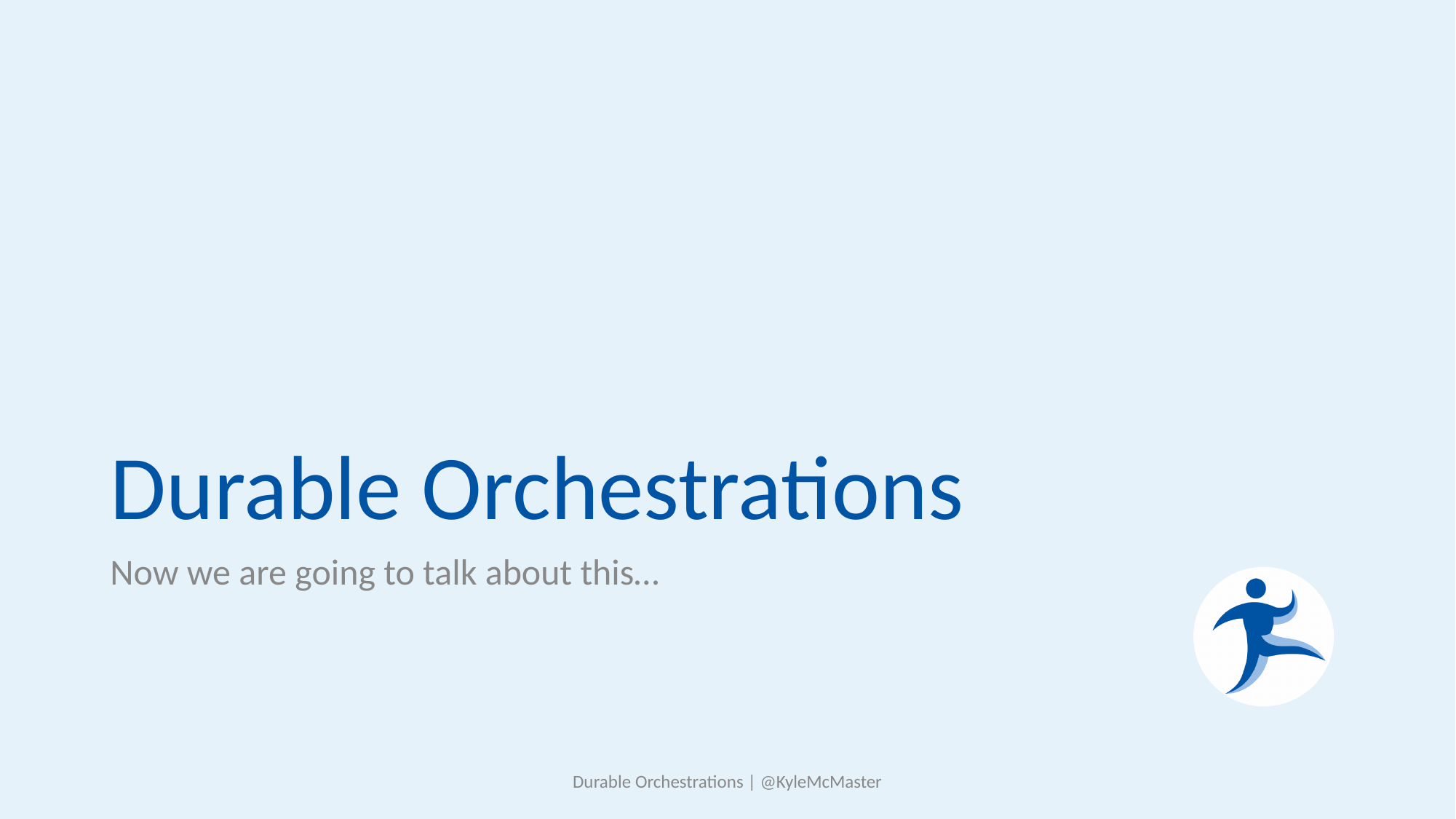

# Durable Orchestrations
Now we are going to talk about this…
Durable Orchestrations | @KyleMcMaster